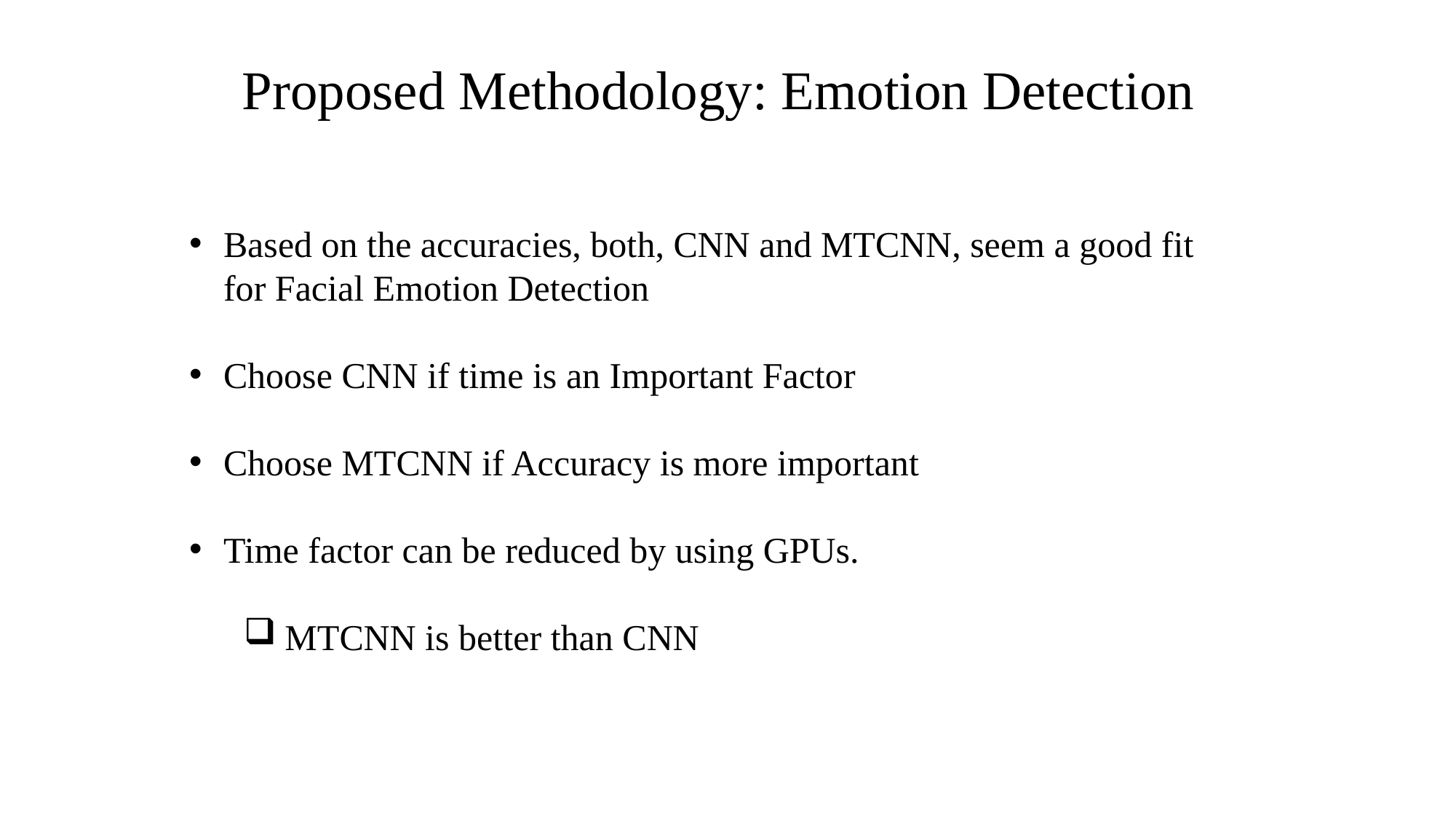

Proposed Methodology: Emotion Detection
Based on the accuracies, both, CNN and MTCNN, seem a good fit for Facial Emotion Detection

Choose CNN if time is an Important Factor

Choose MTCNN if Accuracy is more important

Time factor can be reduced by using GPUs.

MTCNN is better than CNN